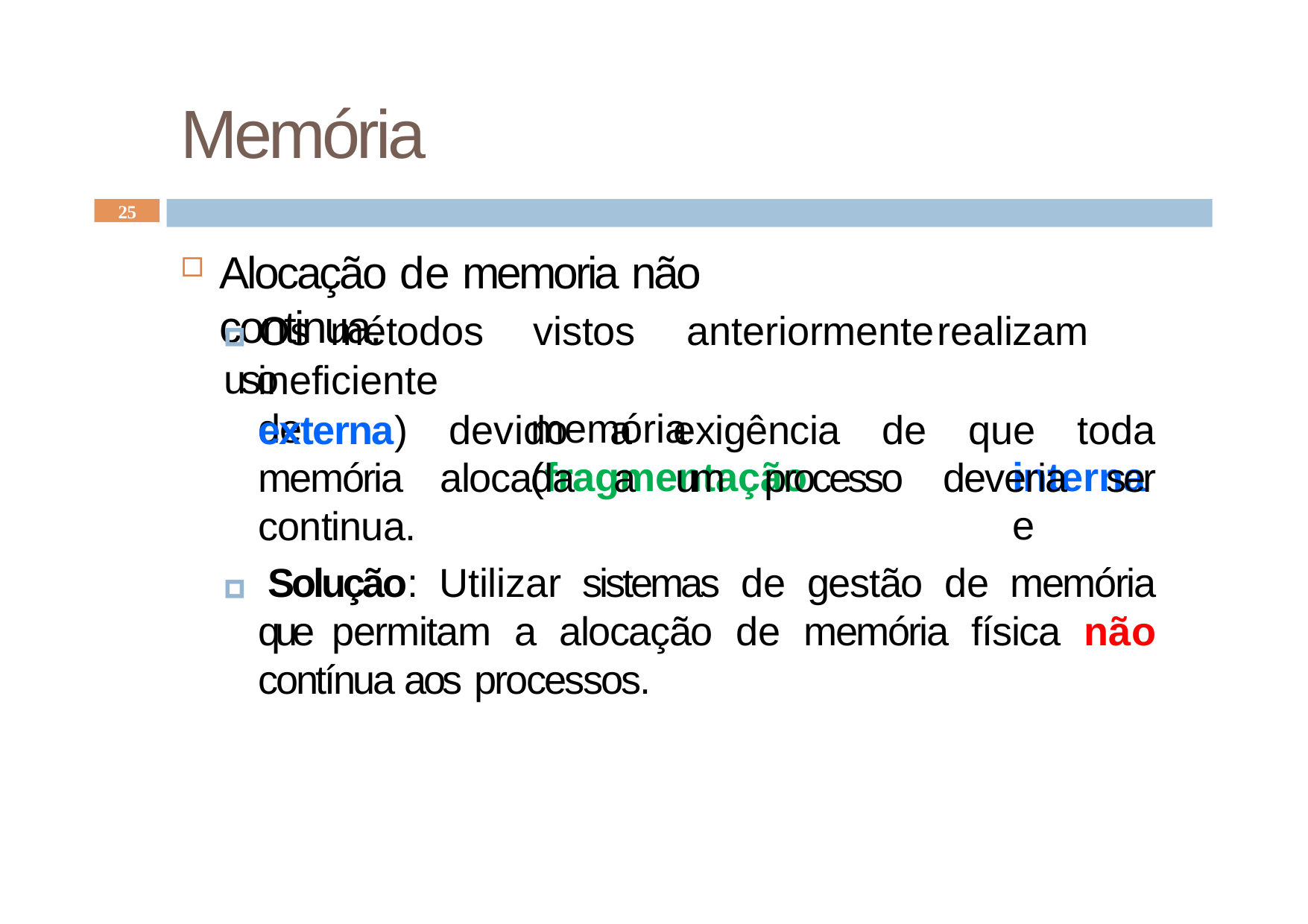

# Memória
25
Alocação de memoria não continua.
🞑 Os	métodos	vistos	anteriormente	realizam	uso
memória	(fragmentação	interna	e
ineficiente	de
externa) devido a exigência de que toda memória alocada a um processo deveria ser continua.
🞑 Solução: Utilizar sistemas de gestão de memória que permitam a alocação de memória física não contínua aos processos.